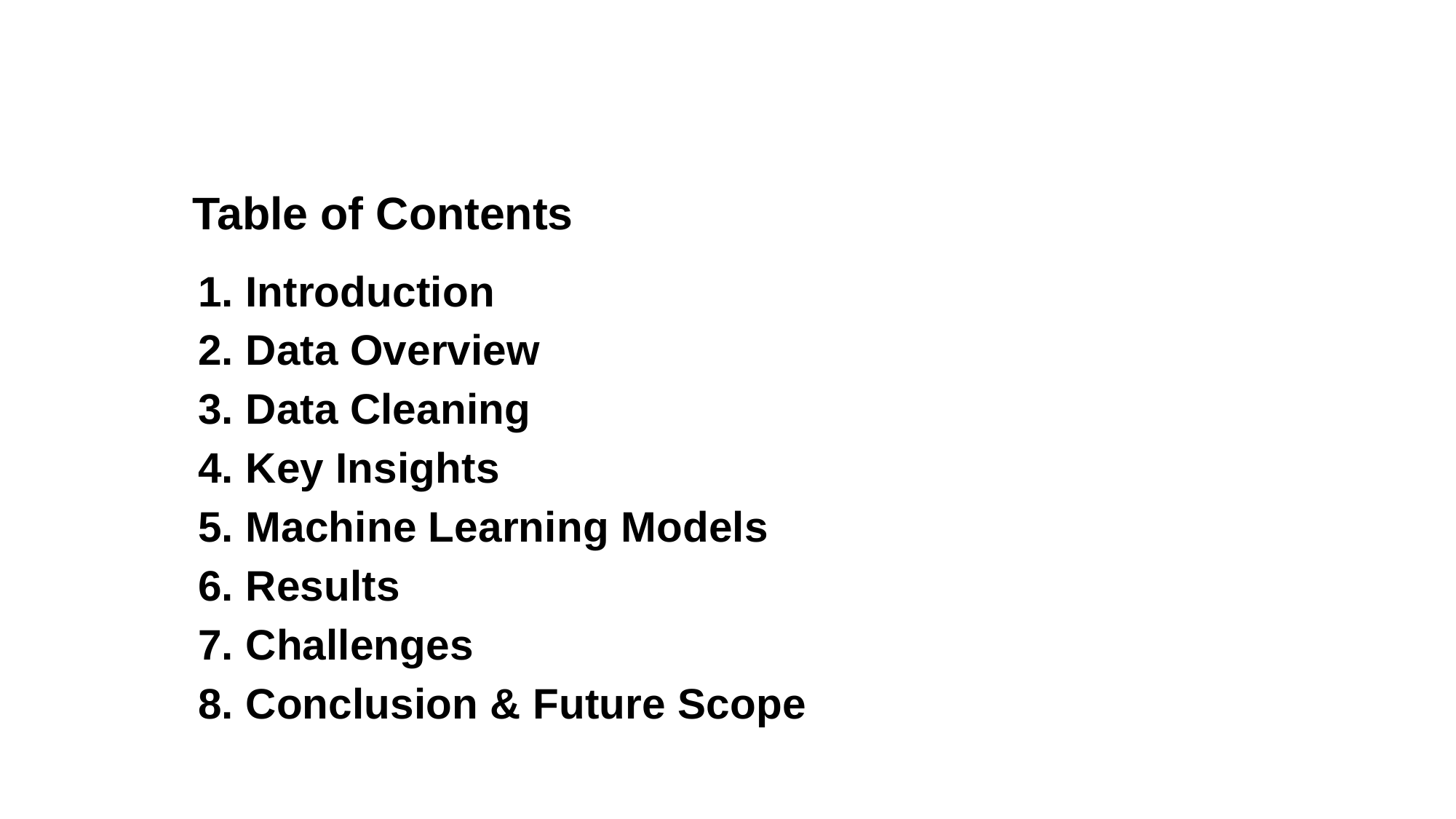

Table of Contents
Introduction
Data Overview
Data Cleaning
Key Insights
Machine Learning Models
Results
Challenges
Conclusion & Future Scope